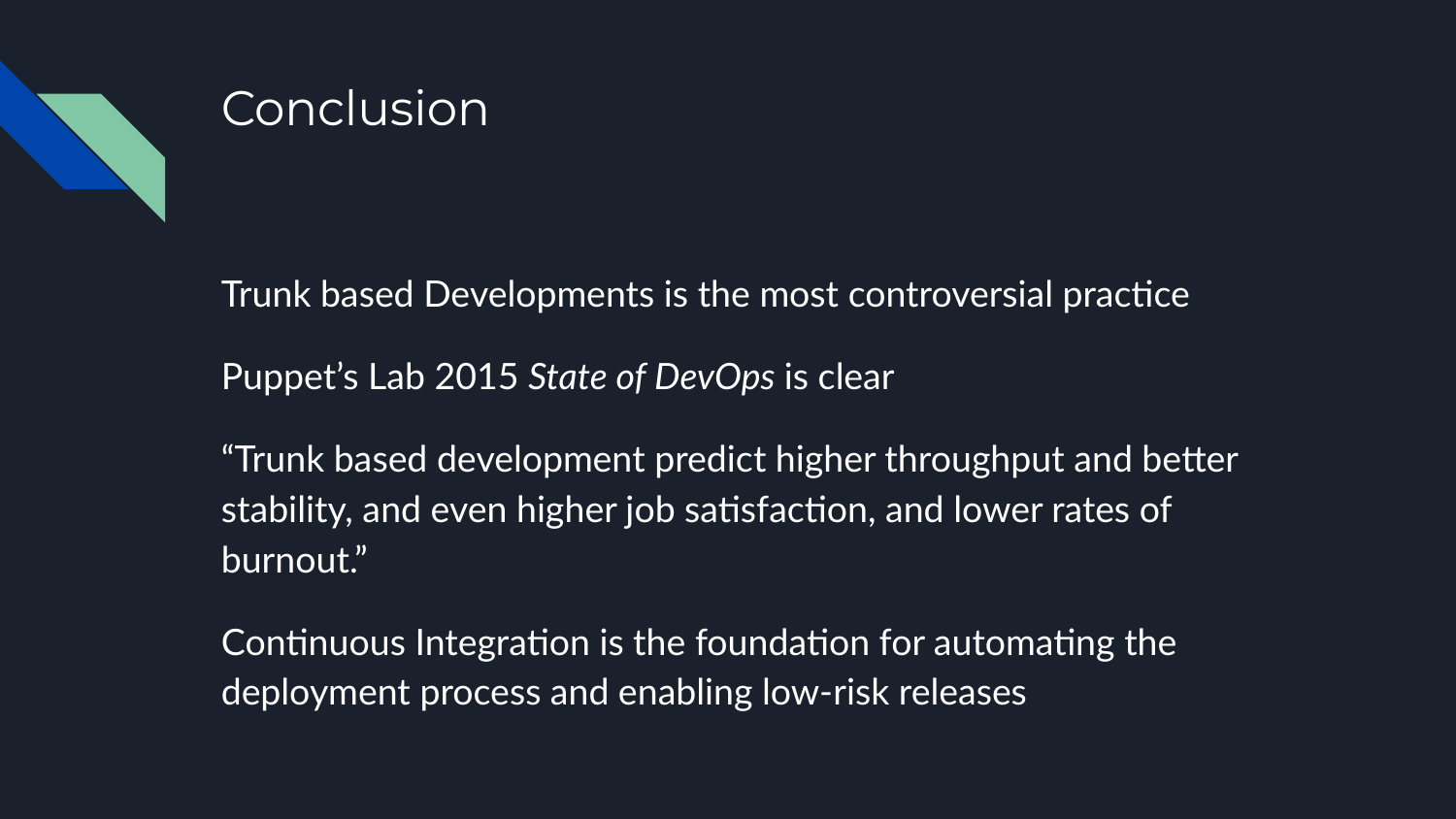

# Conclusion
Trunk based Developments is the most controversial practice
Puppet’s Lab 2015 State of DevOps is clear
“Trunk based development predict higher throughput and better stability, and even higher job satisfaction, and lower rates of burnout.”
Continuous Integration is the foundation for automating the deployment process and enabling low-risk releases